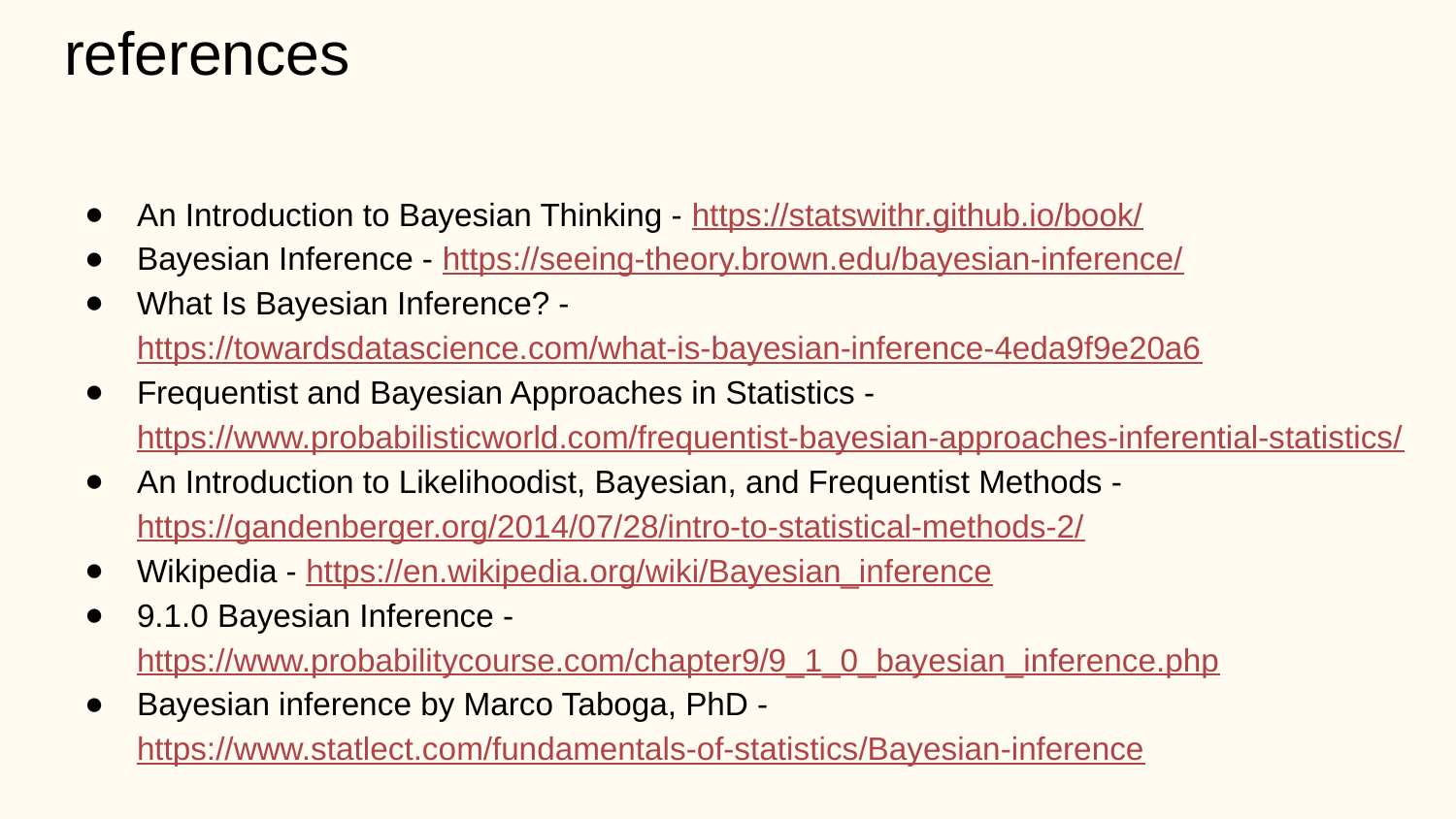

# references

An Introduction to Bayesian Thinking - https://statswithr.github.io/book/
Bayesian Inference - https://seeing-theory.brown.edu/bayesian-inference/
What Is Bayesian Inference? - https://towardsdatascience.com/what-is-bayesian-inference-4eda9f9e20a6
Frequentist and Bayesian Approaches in Statistics - https://www.probabilisticworld.com/frequentist-bayesian-approaches-inferential-statistics/
An Introduction to Likelihoodist, Bayesian, and Frequentist Methods - https://gandenberger.org/2014/07/28/intro-to-statistical-methods-2/
Wikipedia - https://en.wikipedia.org/wiki/Bayesian_inference
9.1.0 Bayesian Inference - https://www.probabilitycourse.com/chapter9/9_1_0_bayesian_inference.php
Bayesian inference by Marco Taboga, PhD - https://www.statlect.com/fundamentals-of-statistics/Bayesian-inference